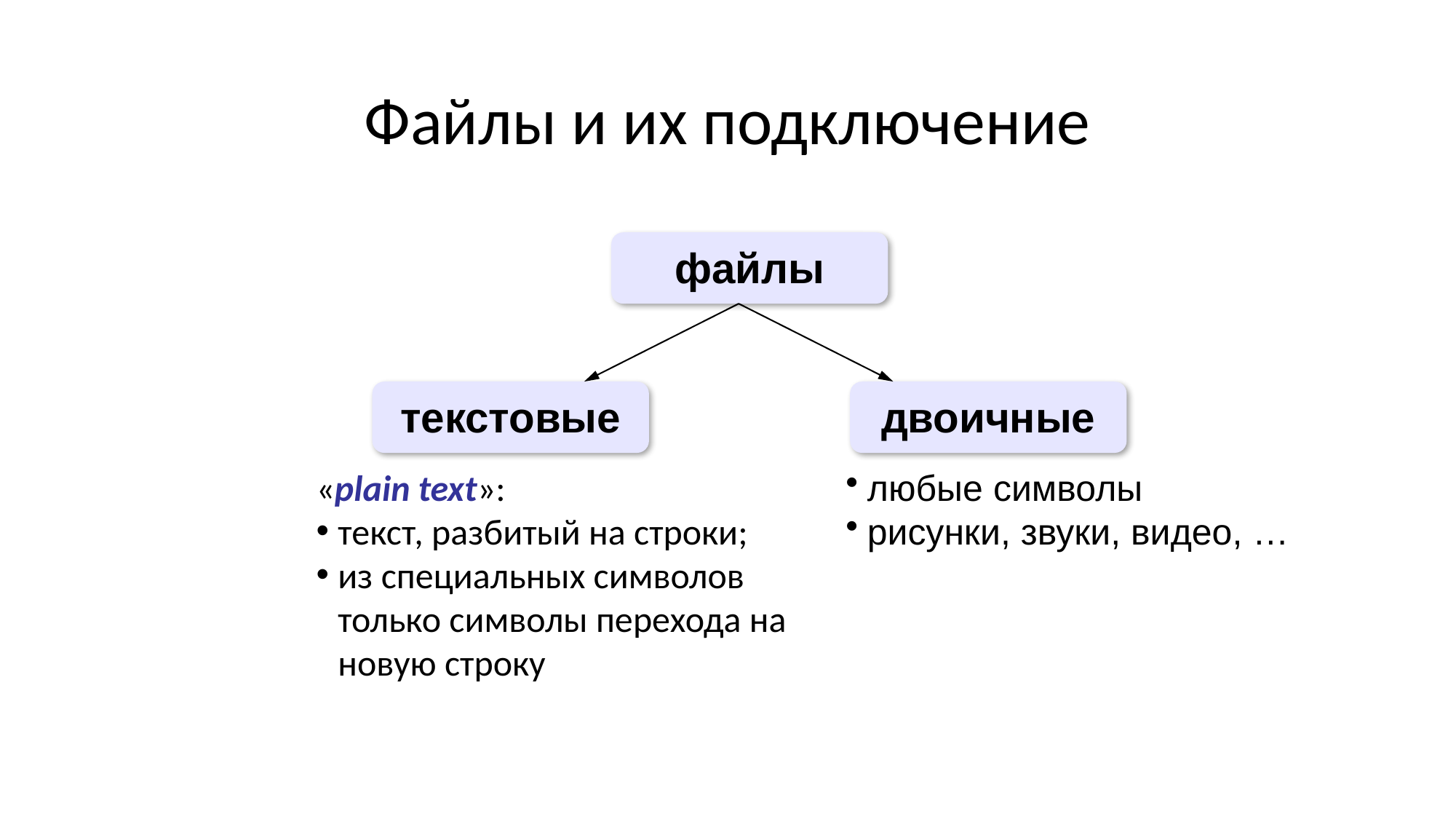

# Файлы и их подключение
файлы

текстовые
двоичные
«plain text»:
текст, разбитый на строки;
из специальных символов только символы перехода на новую строку
любые символы
рисунки, звуки, видео, …